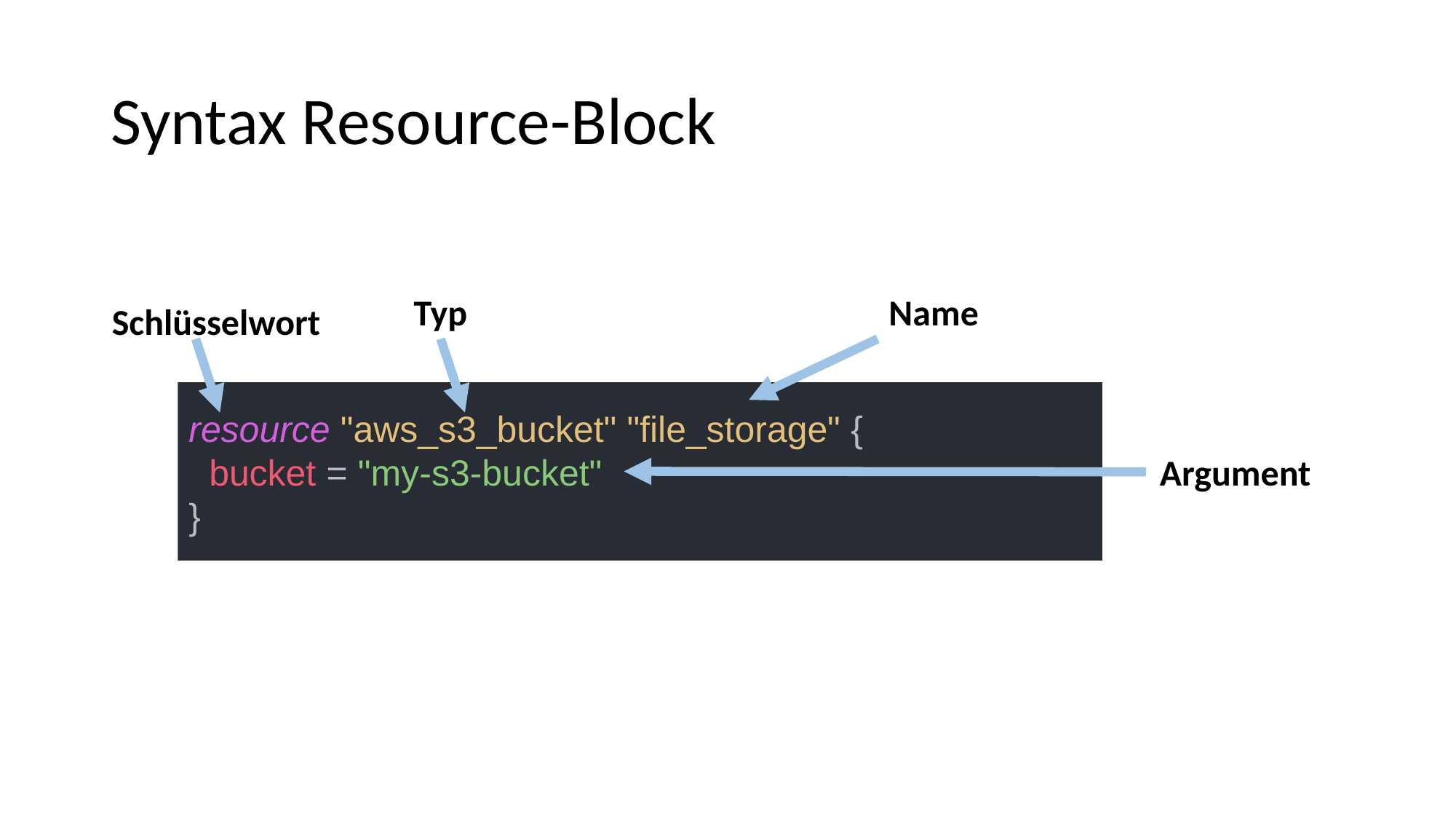

# Syntax Resource-Block
Typ
Name
Schlüsselwort

resource "aws_s3_bucket" "file_storage" {
  bucket = "my-s3-bucket"
}

Argument